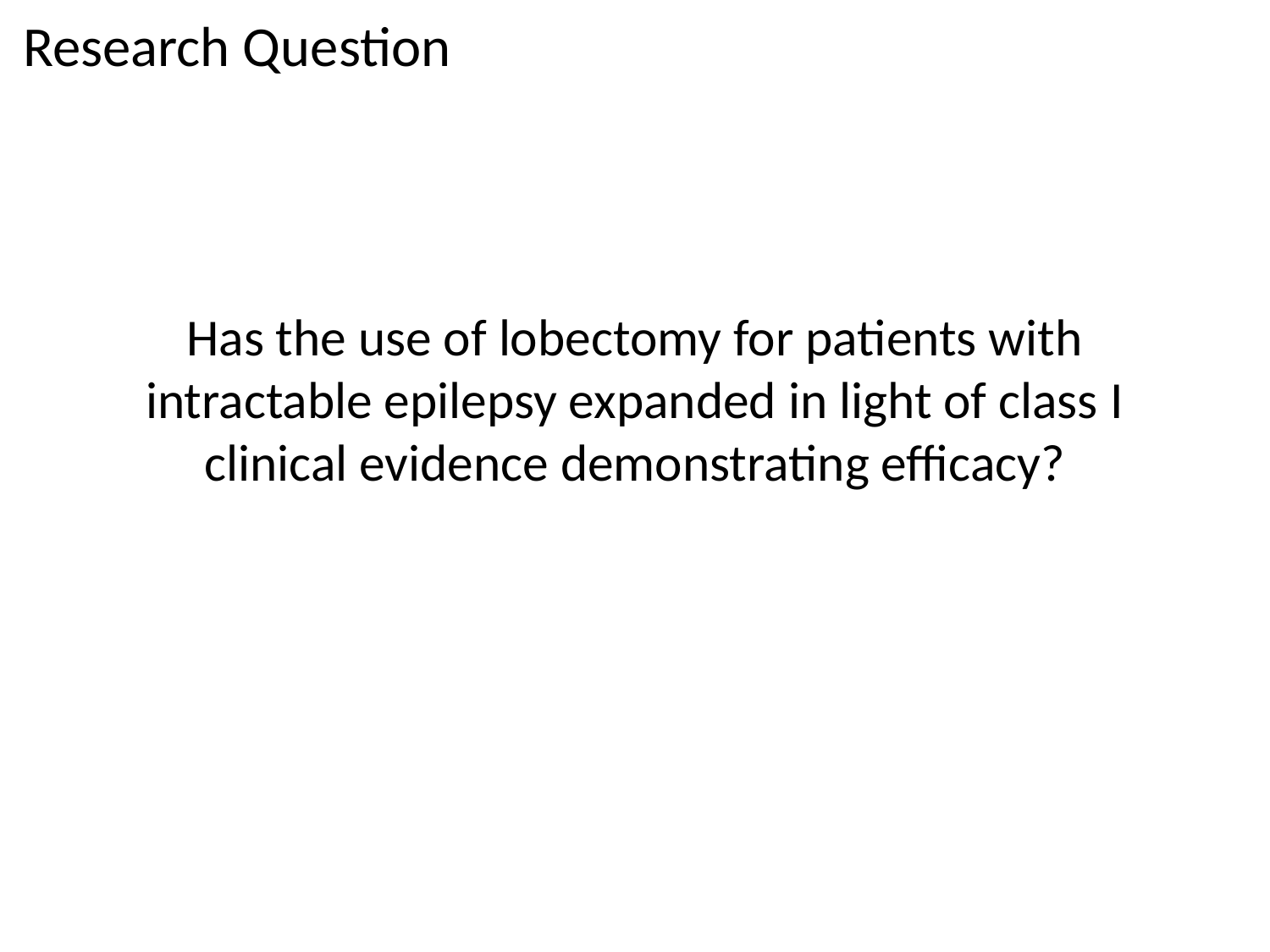

Research Question
# Has the use of lobectomy for patients with intractable epilepsy expanded in light of class I clinical evidence demonstrating efficacy?